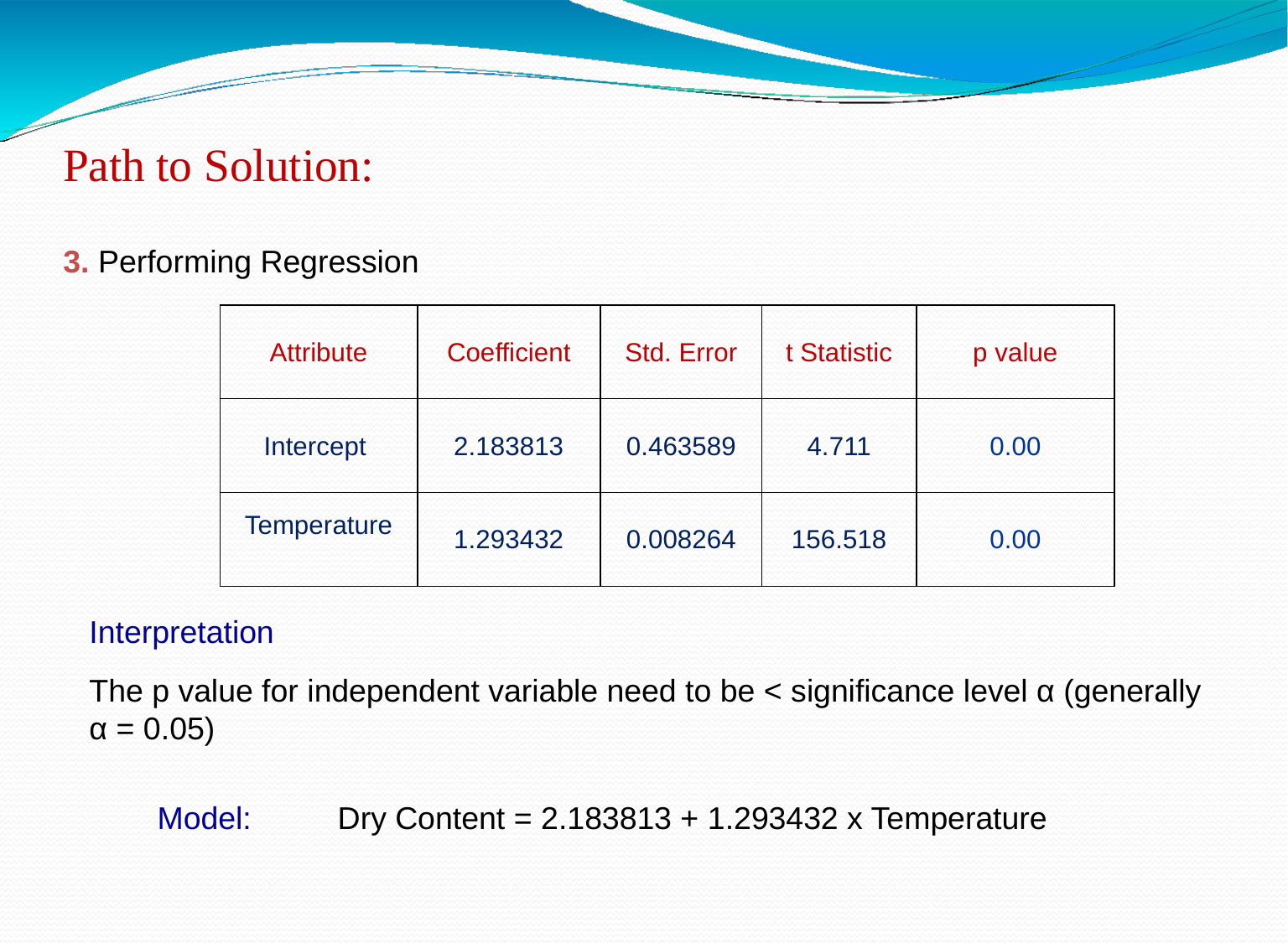

Path to Solution:
3. Performing Regression
| Attribute | Coefficient | Std. Error | t Statistic | p value |
| --- | --- | --- | --- | --- |
| Intercept | 2.183813 | 0.463589 | 4.711 | 0.00 |
| Temperature | 1.293432 | 0.008264 | 156.518 | 0.00 |
Interpretation
The p value for independent variable need to be < significance level α (generally α = 0.05)
Model:
Dry Content = 2.183813 + 1.293432 x Temperature